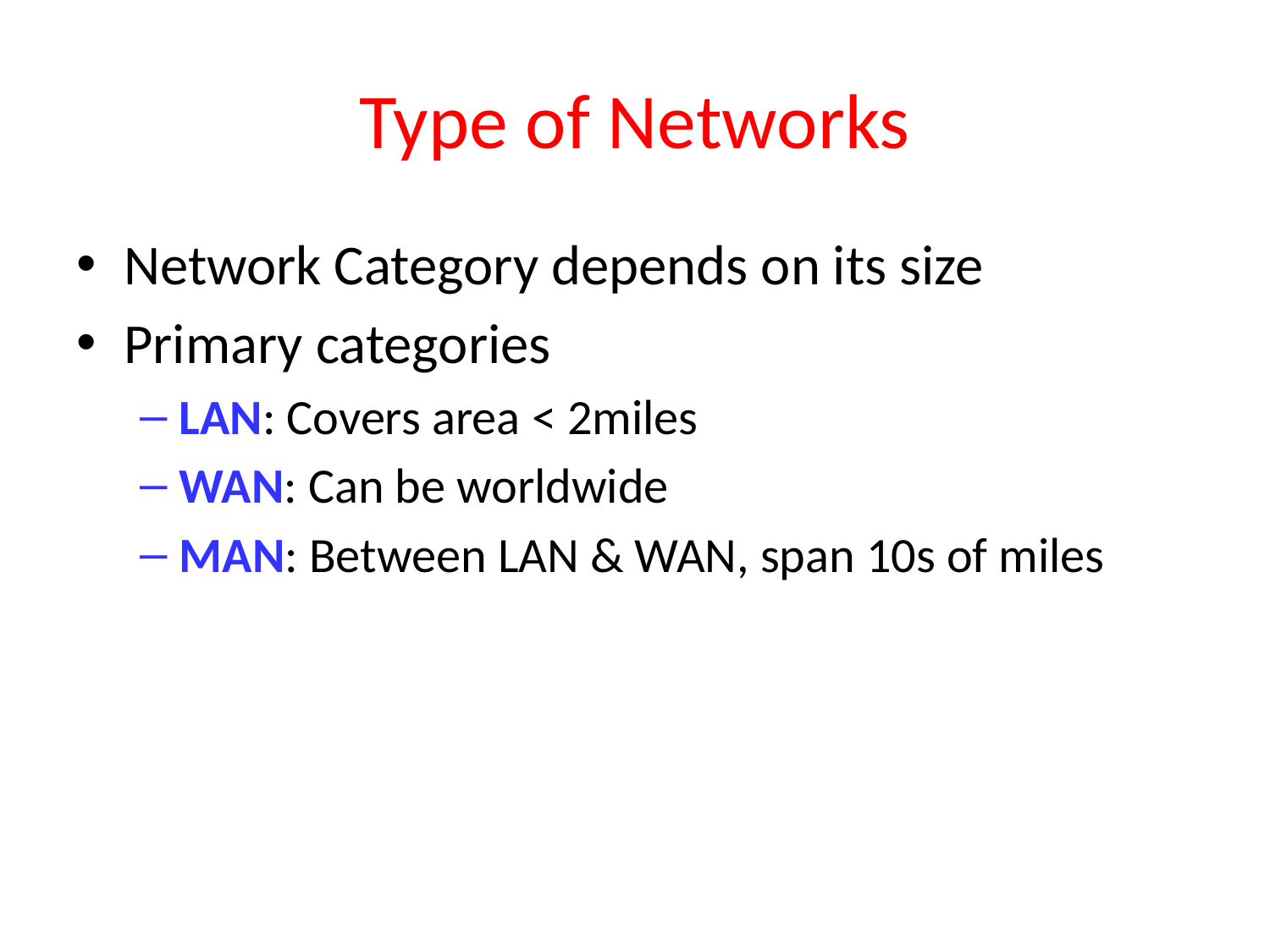

# Type of Networks
Network Category depends on its size
Primary categories
LAN: Covers area < 2miles
WAN: Can be worldwide
MAN: Between LAN & WAN, span 10s of miles